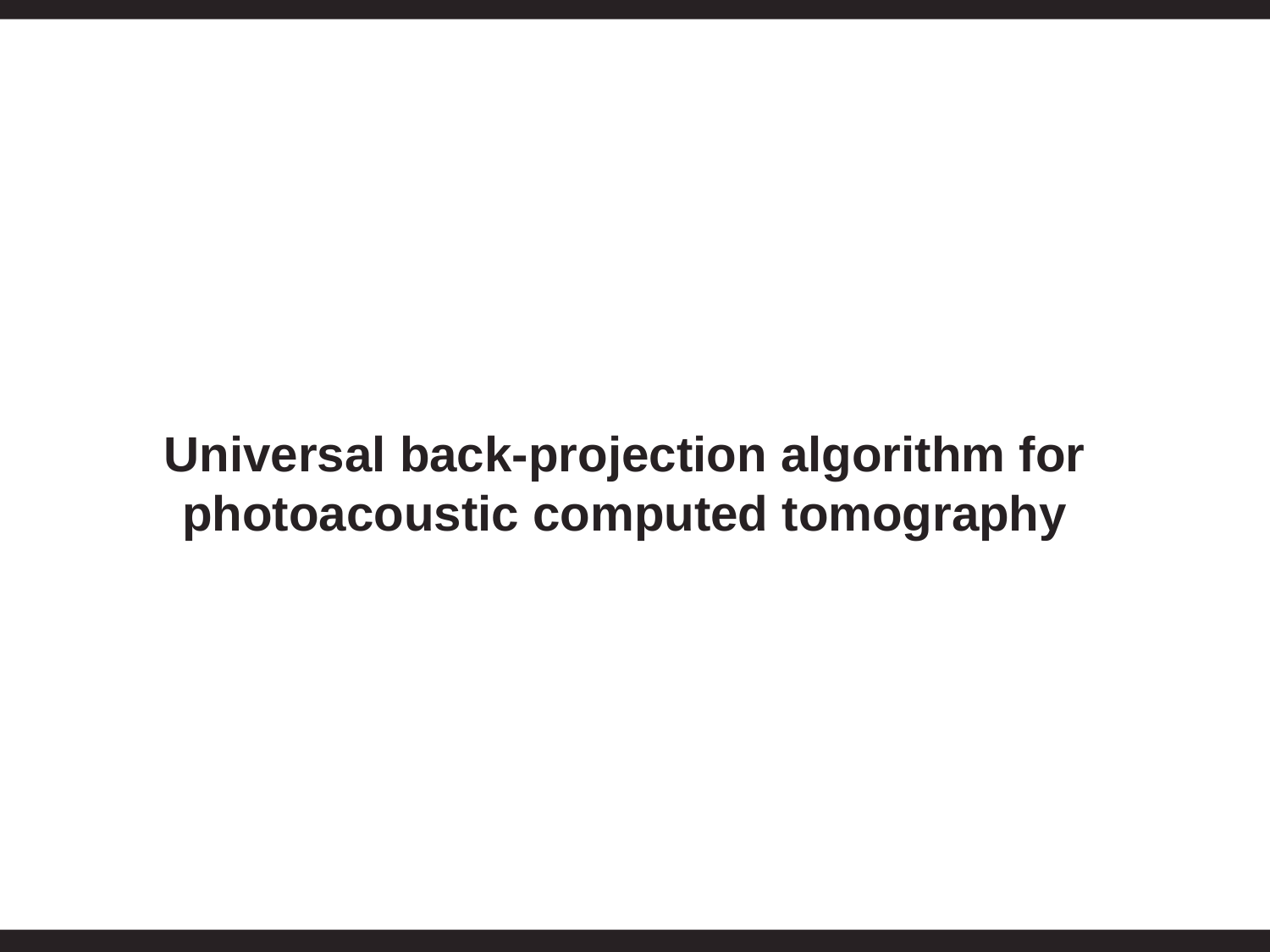

Universal back-projection algorithm for photoacoustic computed tomography